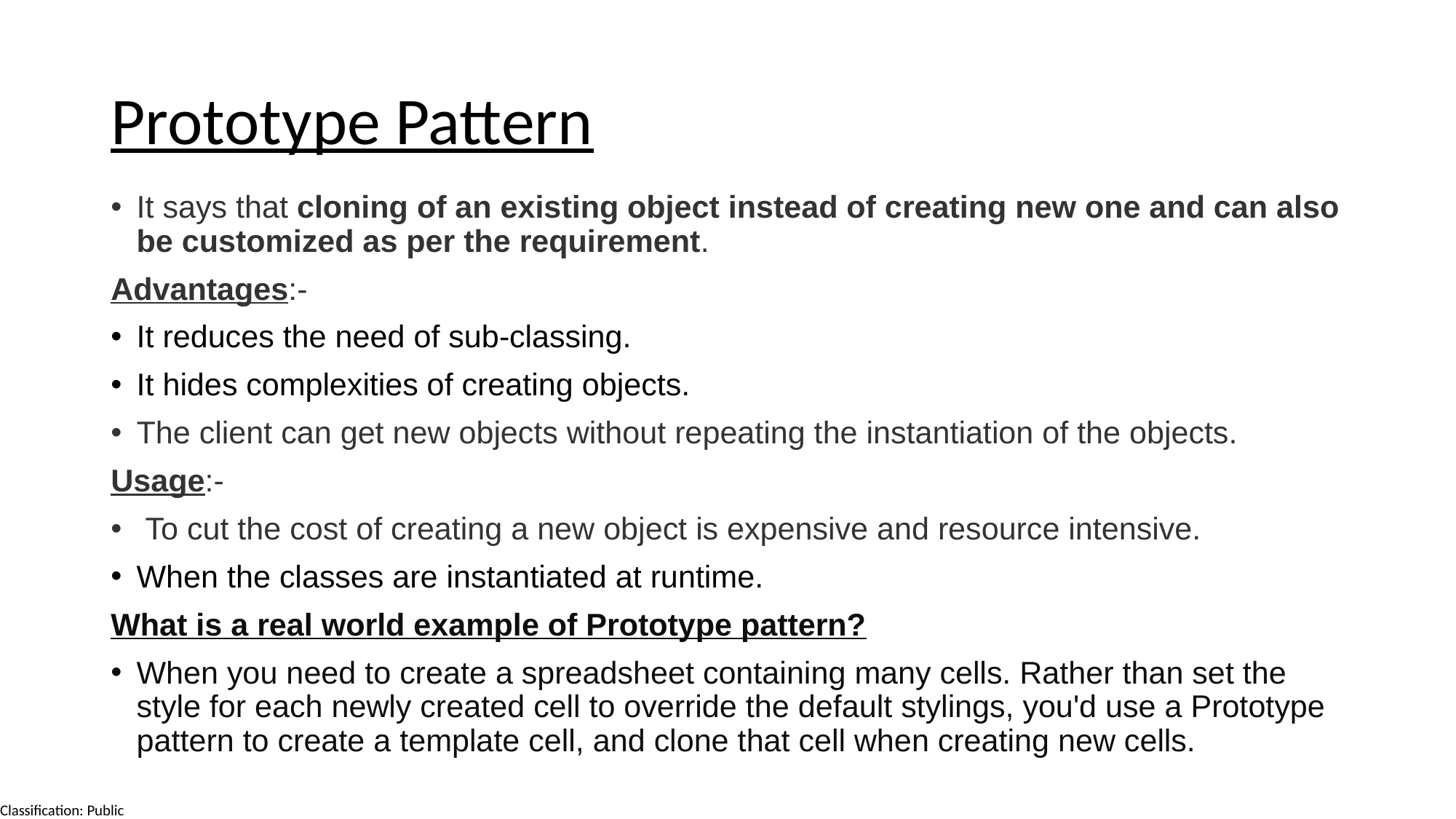

# Prototype Pattern
It says that cloning of an existing object instead of creating new one and can also be customized as per the requirement.
Advantages:-
It reduces the need of sub-classing.
It hides complexities of creating objects.
The client can get new objects without repeating the instantiation of the objects.
Usage:-
 To cut the cost of creating a new object is expensive and resource intensive.
When the classes are instantiated at runtime.
What is a real world example of Prototype pattern?
When you need to create a spreadsheet containing many cells. Rather than set the style for each newly created cell to override the default stylings, you'd use a Prototype pattern to create a template cell, and clone that cell when creating new cells.